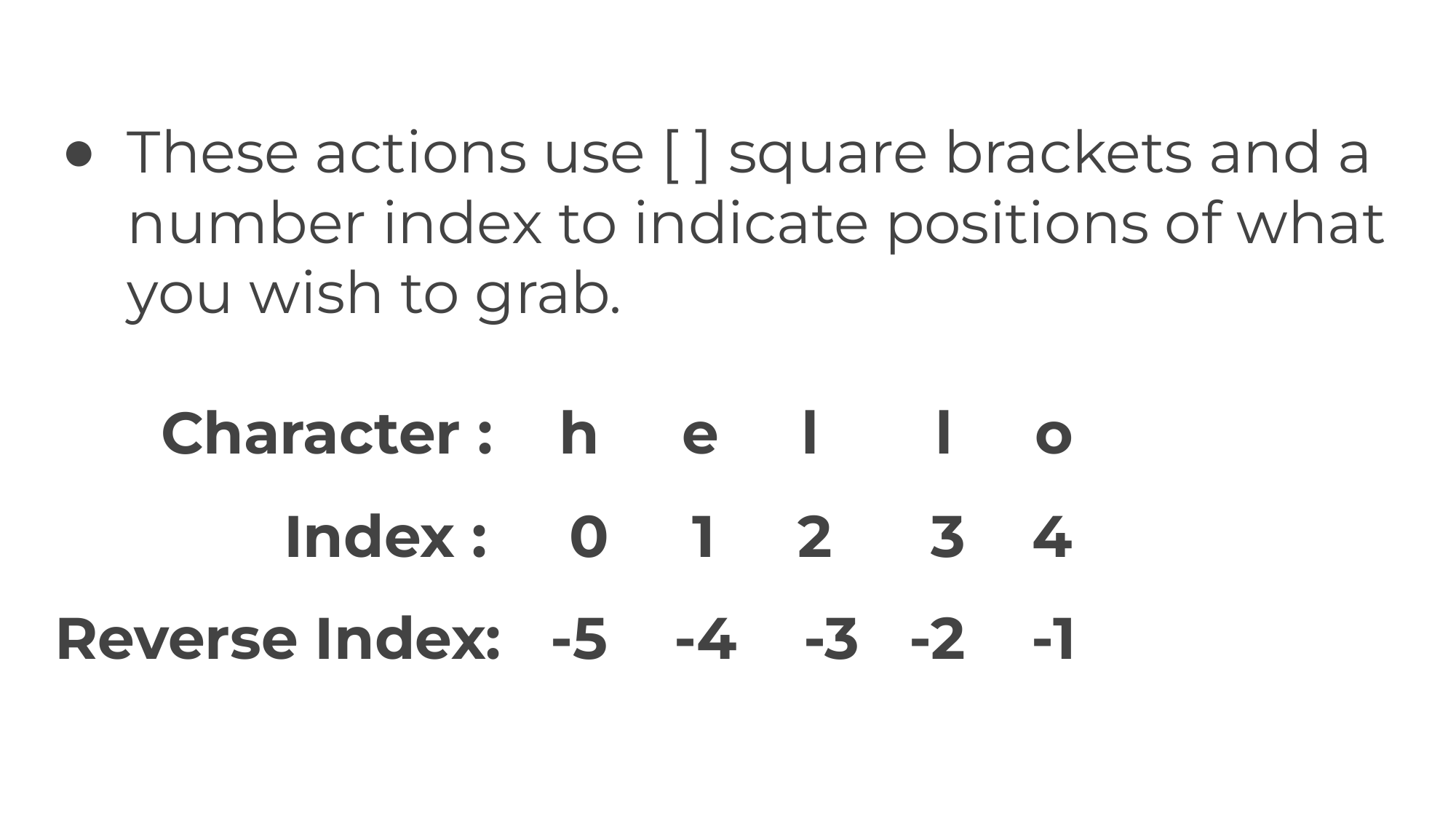

These actions use [ ] square brackets and a number index to indicate positions of what you wish to grab.

      Character :    h     e     l       l     o
               Index :     0     1     2      3    4
Reverse Index:   -5    -4    -3   -2    -1